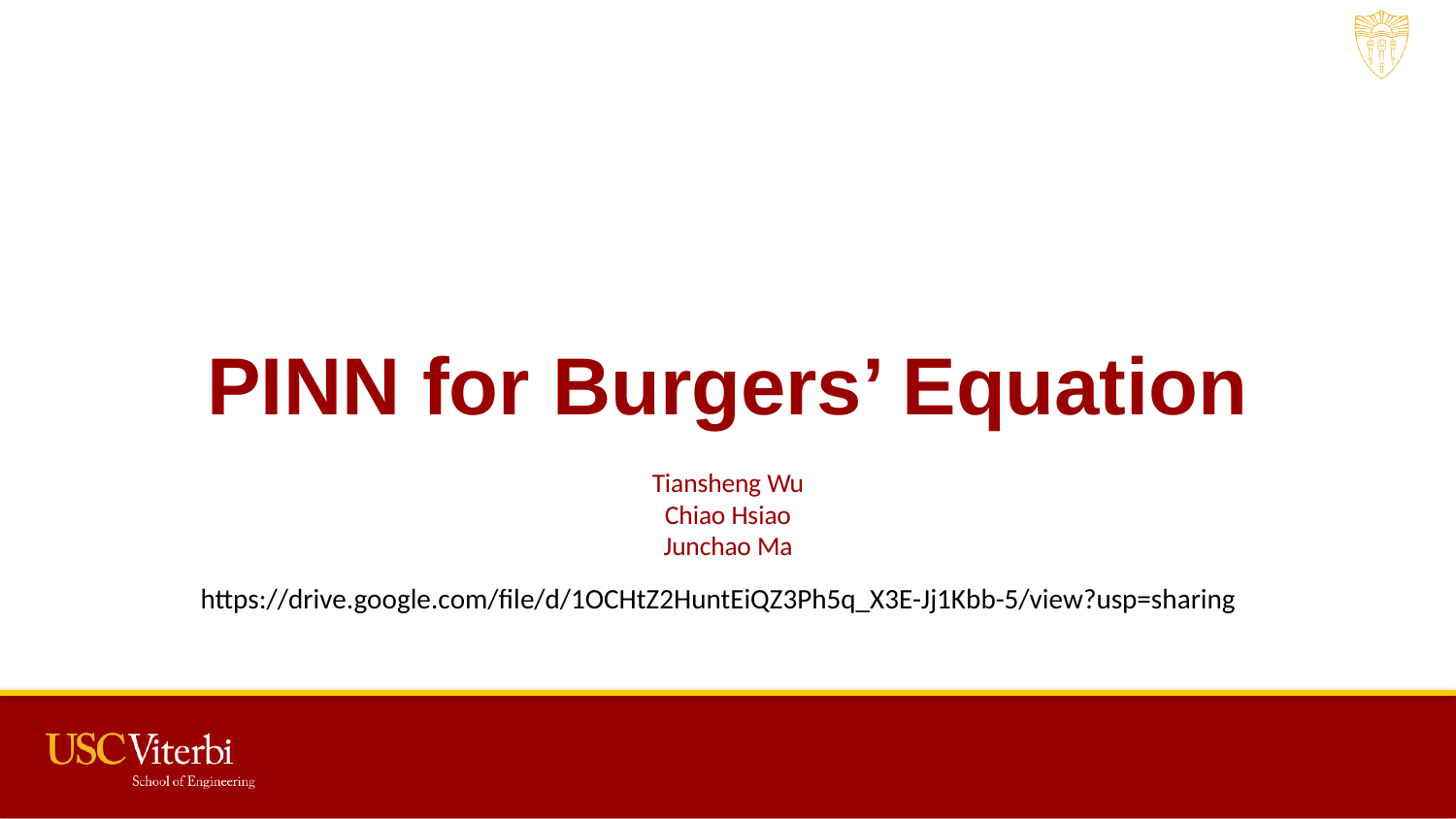

# PINN for Burgers’ Equation
Tiansheng Wu
Chiao Hsiao
Junchao Ma
https://drive.google.com/file/d/1OCHtZ2HuntEiQZ3Ph5q_X3E-Jj1Kbb-5/view?usp=sharing